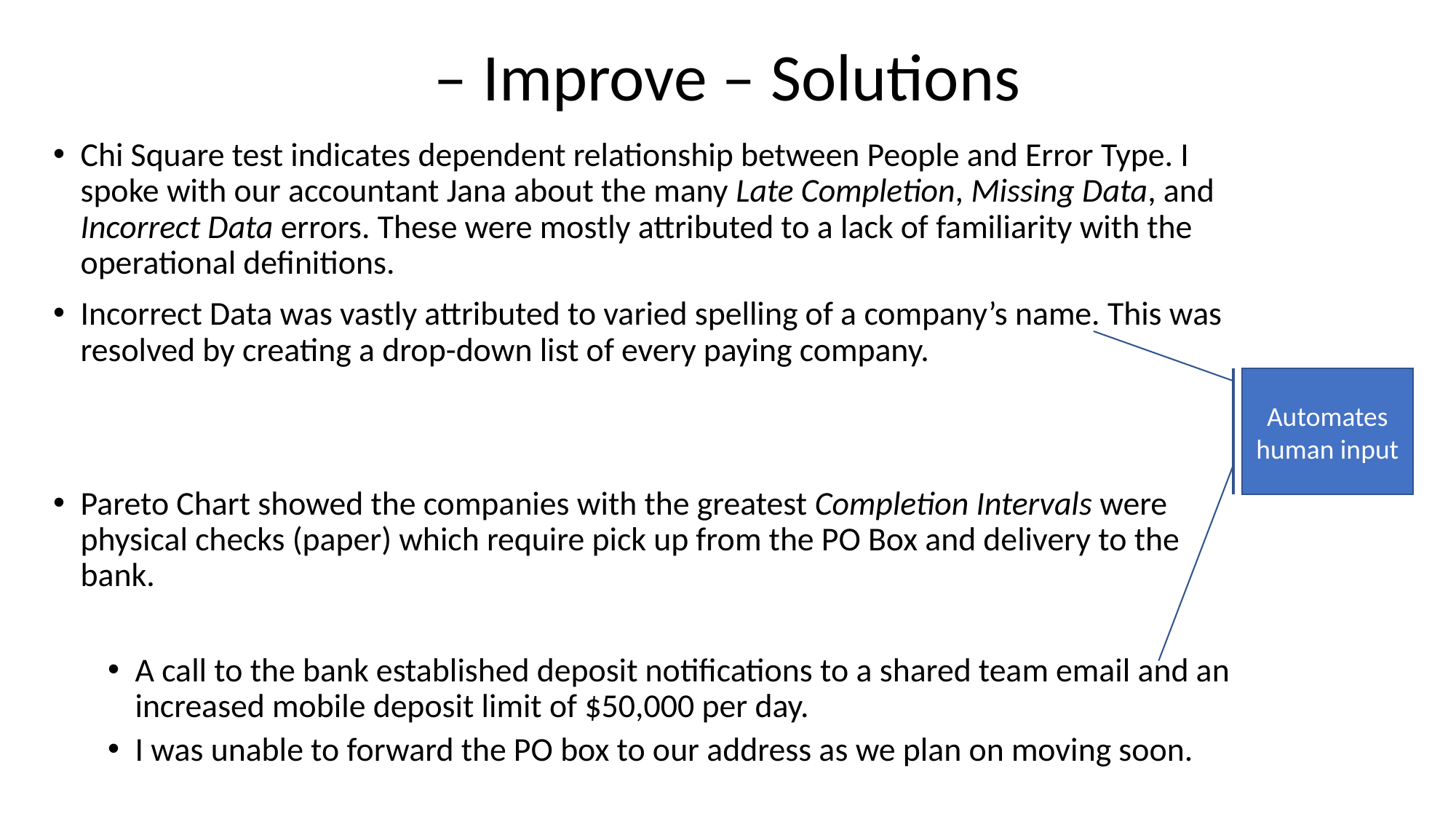

# – Improve – Solutions
Chi Square test indicates dependent relationship between People and Error Type. I spoke with our accountant Jana about the many Late Completion, Missing Data, and Incorrect Data errors. These were mostly attributed to a lack of familiarity with the operational definitions.
Incorrect Data was vastly attributed to varied spelling of a company’s name. This was resolved by creating a drop-down list of every paying company.

Pareto Chart showed the companies with the greatest Completion Intervals were physical checks (paper) which require pick up from the PO Box and delivery to the bank.

A call to the bank established deposit notifications to a shared team email and an increased mobile deposit limit of $50,000 per day.
I was unable to forward the PO box to our address as we plan on moving soon.
Automates human input
Automates human input